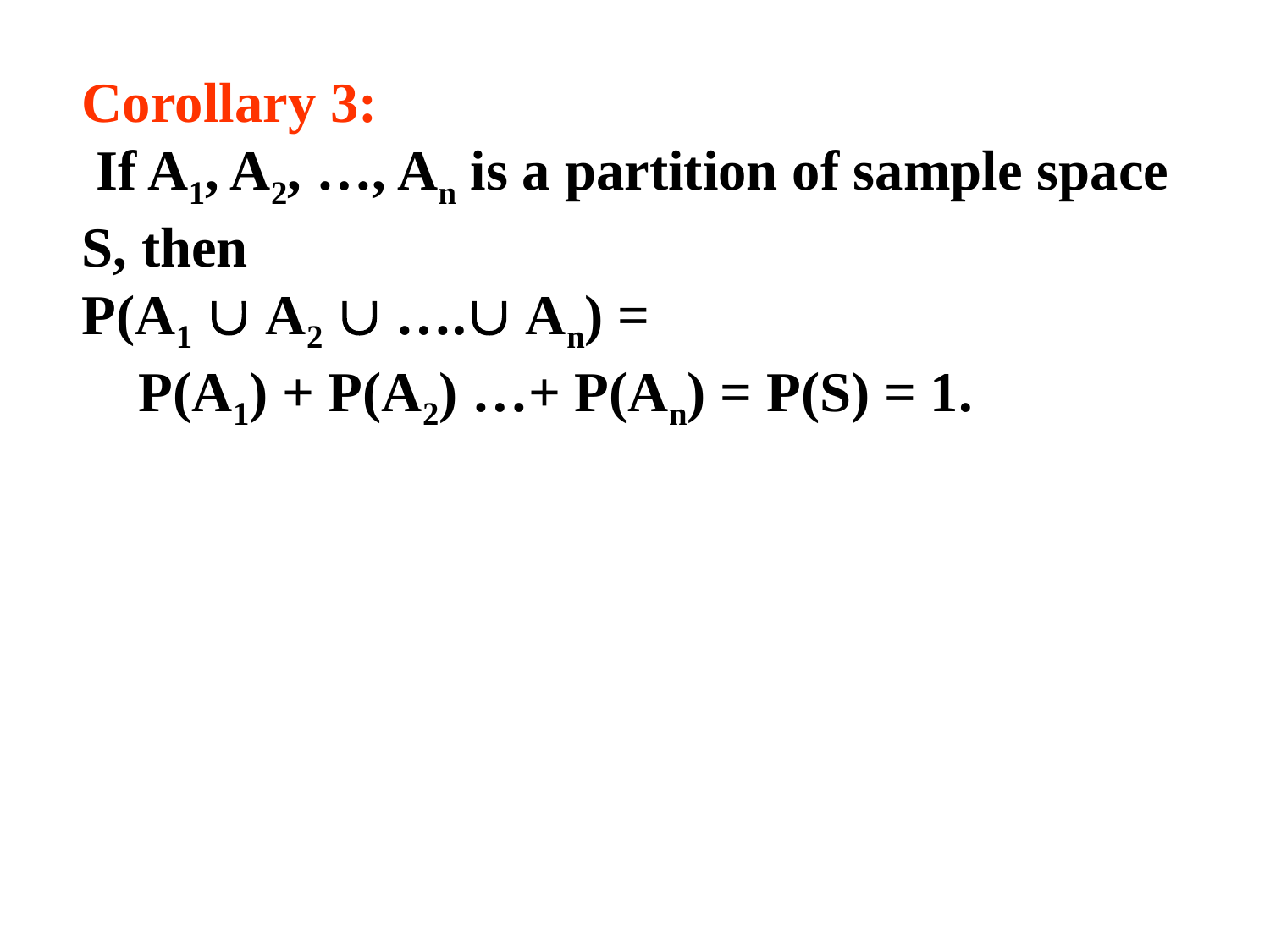

Corollary 3:
 If A1, A2, …, An is a partition of sample space S, then
P(A1 ∪ A2 ∪ ….∪ An) =
    P(A1) + P(A2) …+ P(An) = P(S) = 1.